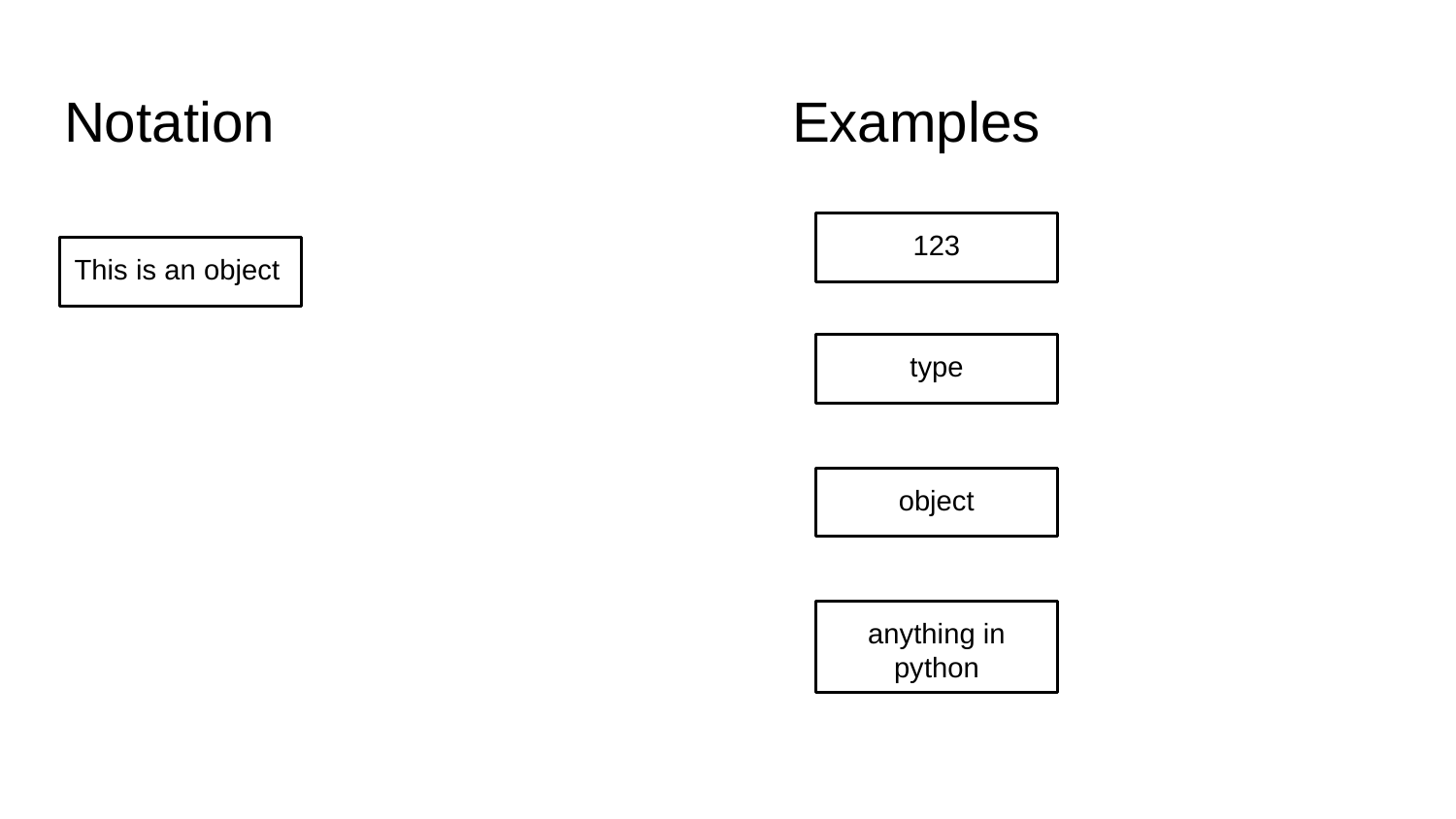

# Notation
Examples
123
This is an object
type
object
anything in python